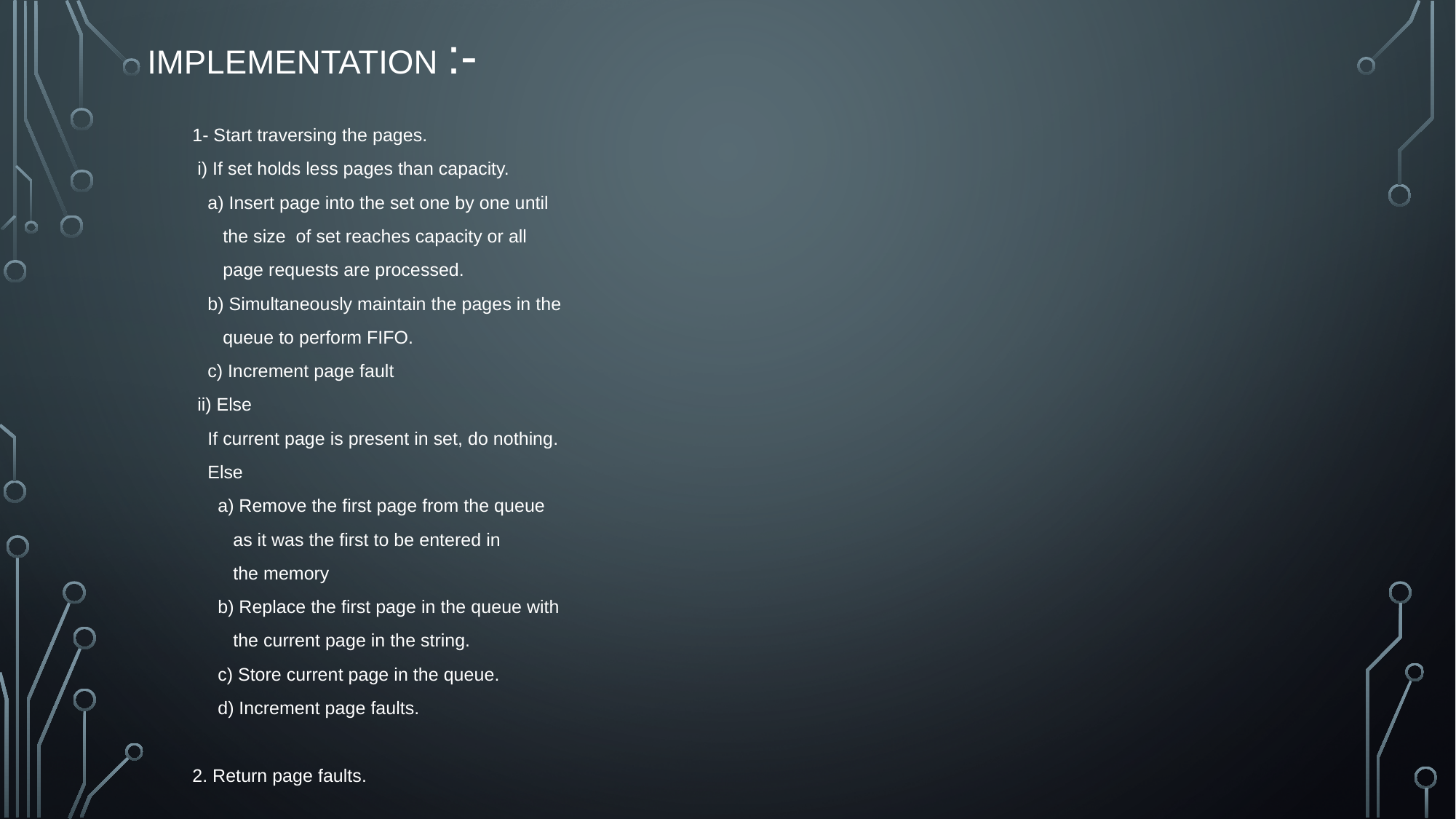

# Implementation :-
1- Start traversing the pages.
 i) If set holds less pages than capacity.
   a) Insert page into the set one by one until
      the size  of set reaches capacity or all
      page requests are processed.
   b) Simultaneously maintain the pages in the
      queue to perform FIFO.
   c) Increment page fault
 ii) Else
   If current page is present in set, do nothing.
   Else
     a) Remove the first page from the queue
        as it was the first to be entered in
        the memory
     b) Replace the first page in the queue with
        the current page in the string.
     c) Store current page in the queue.
     d) Increment page faults.

2. Return page faults.